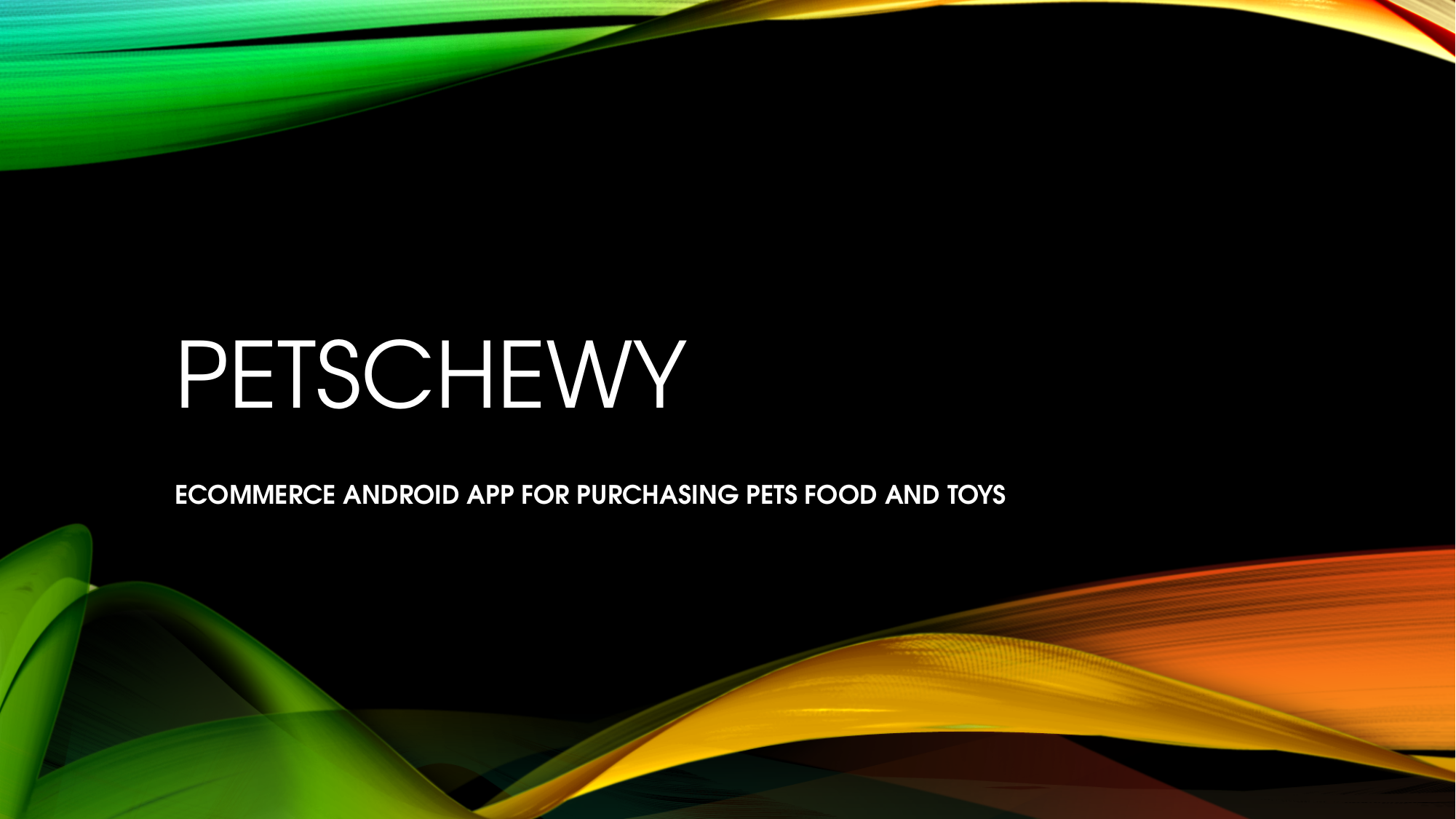

# PETSCHEWY

ECOMMERCE ANDROID APP FOR PURCHASING PETS FOOD AND TOYS